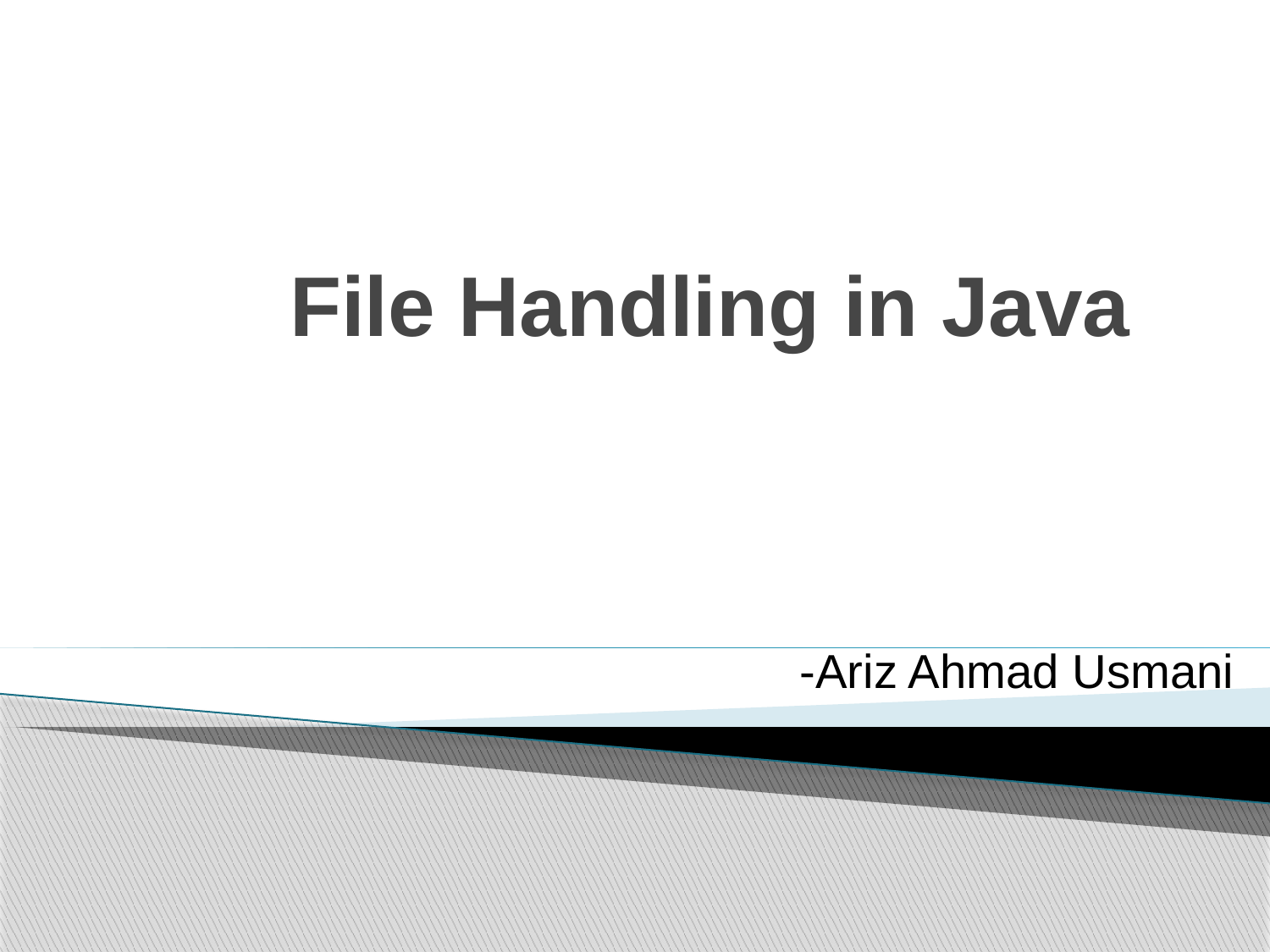

# File Handling in Java
-Ariz Ahmad Usmani